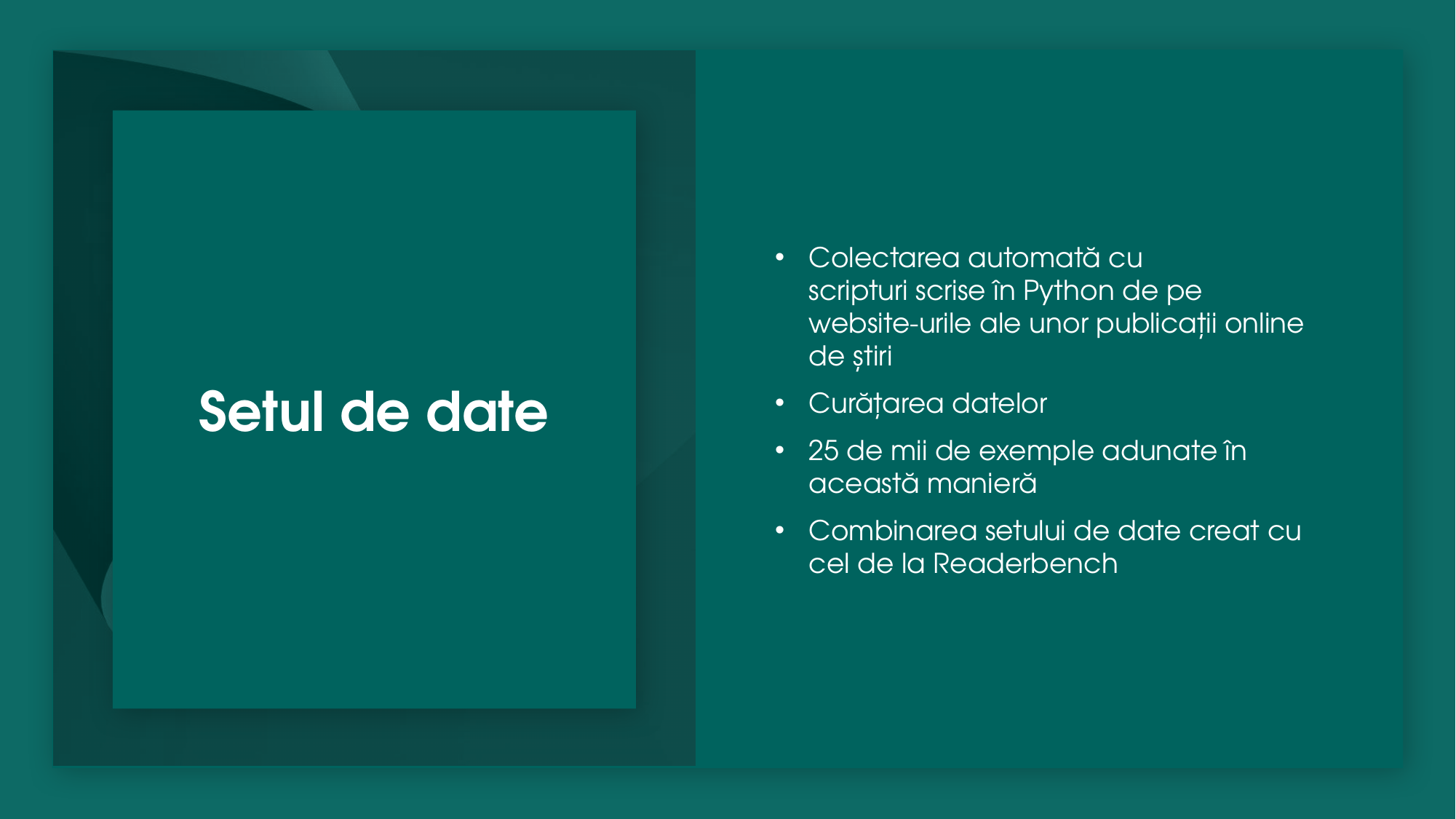

# Setul de date
Colectarea automată cu scripturi scrise în Python de pe website-urile ale unor publicații online de știri
Curățarea datelor
25 de mii de exemple adunate în această manieră
Combinarea setului de date creat cu cel de la Readerbench